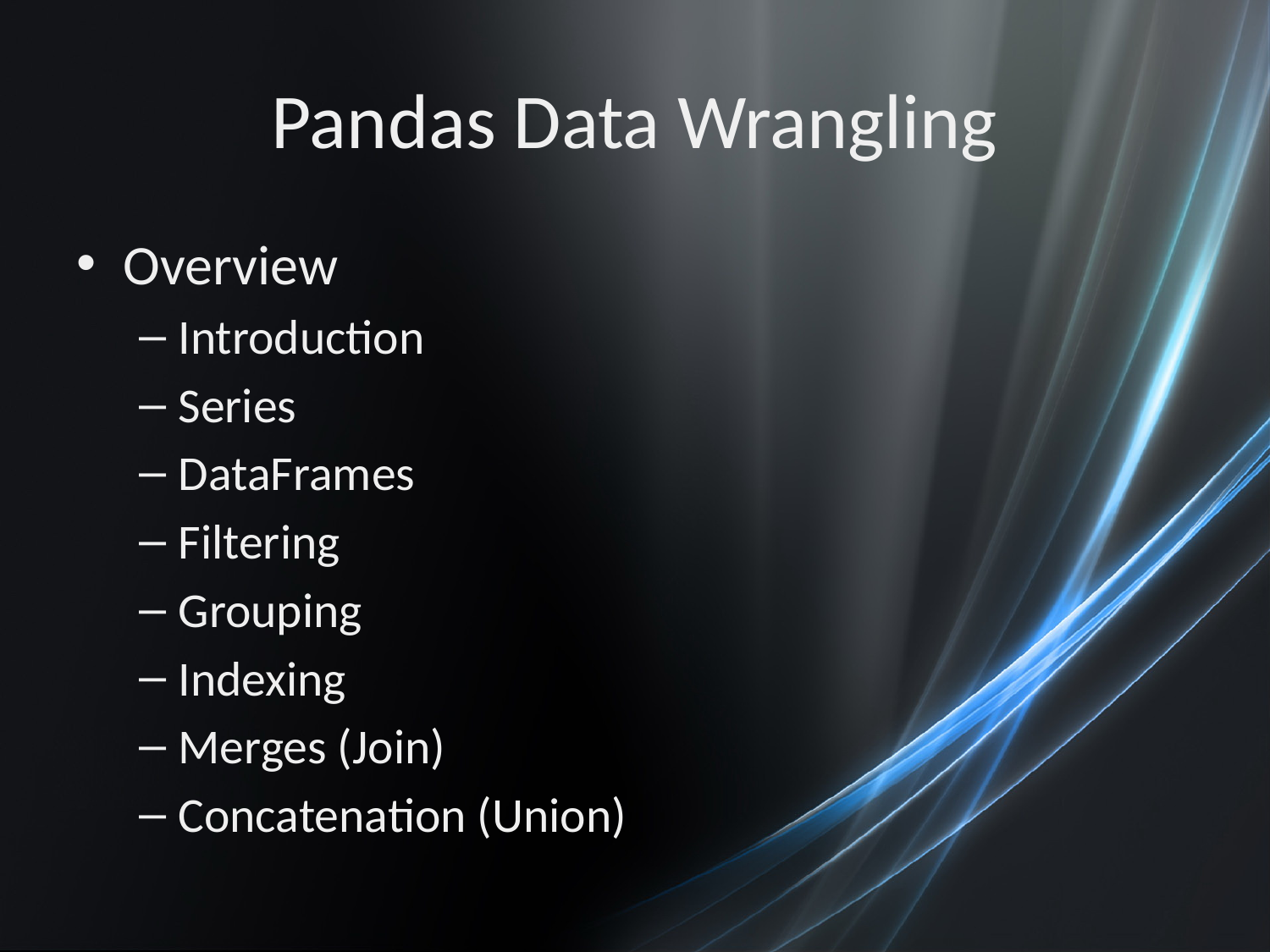

# Pandas Data Wrangling
Overview
Introduction
Series
DataFrames
Filtering
Grouping
Indexing
Merges (Join)
Concatenation (Union)